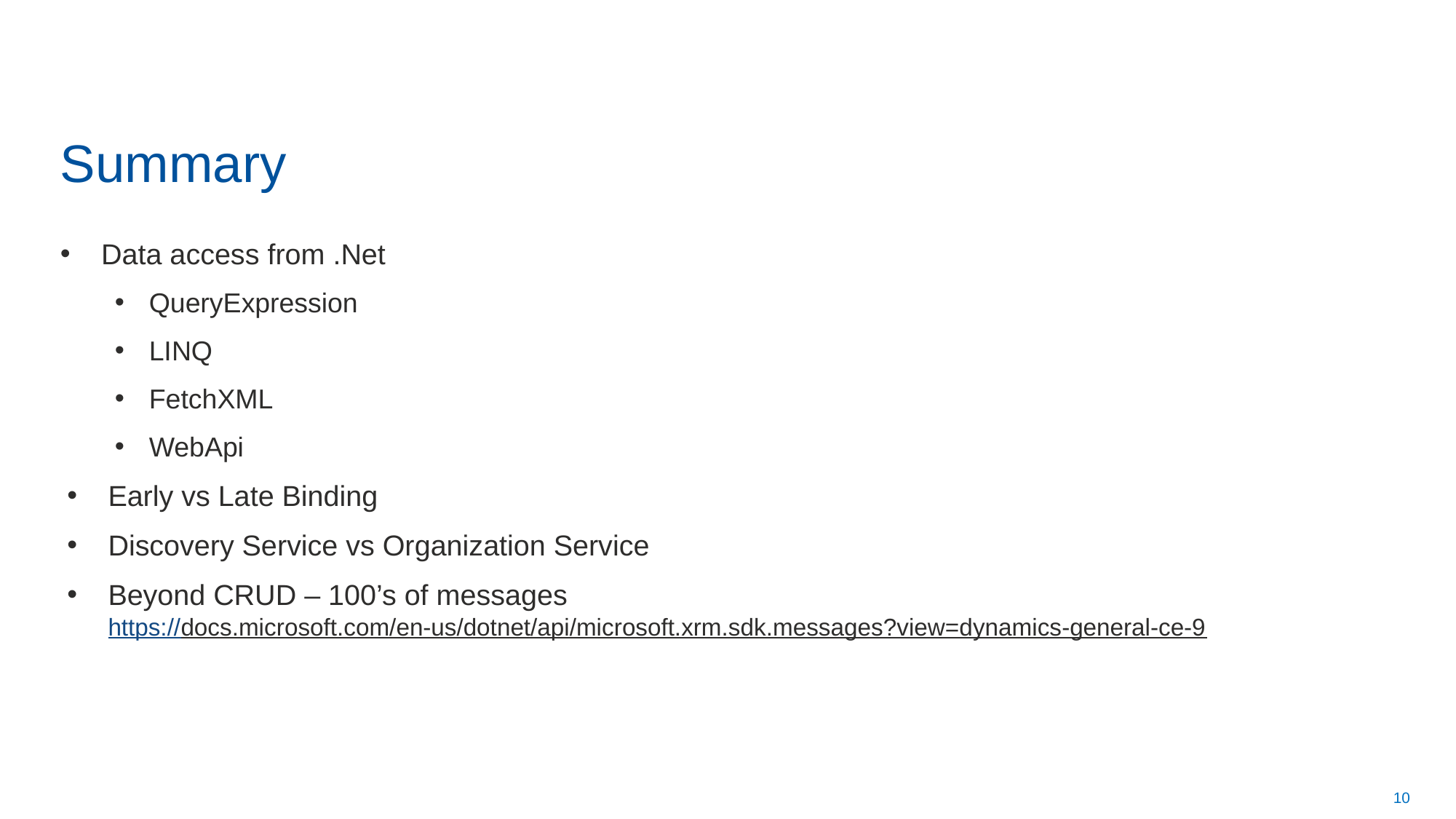

# Summary
Data access from .Net
QueryExpression
LINQ
FetchXML
WebApi
Early vs Late Binding
Discovery Service vs Organization Service
Beyond CRUD – 100’s of messages
https://docs.microsoft.com/en-us/dotnet/api/microsoft.xrm.sdk.messages?view=dynamics-general-ce-9